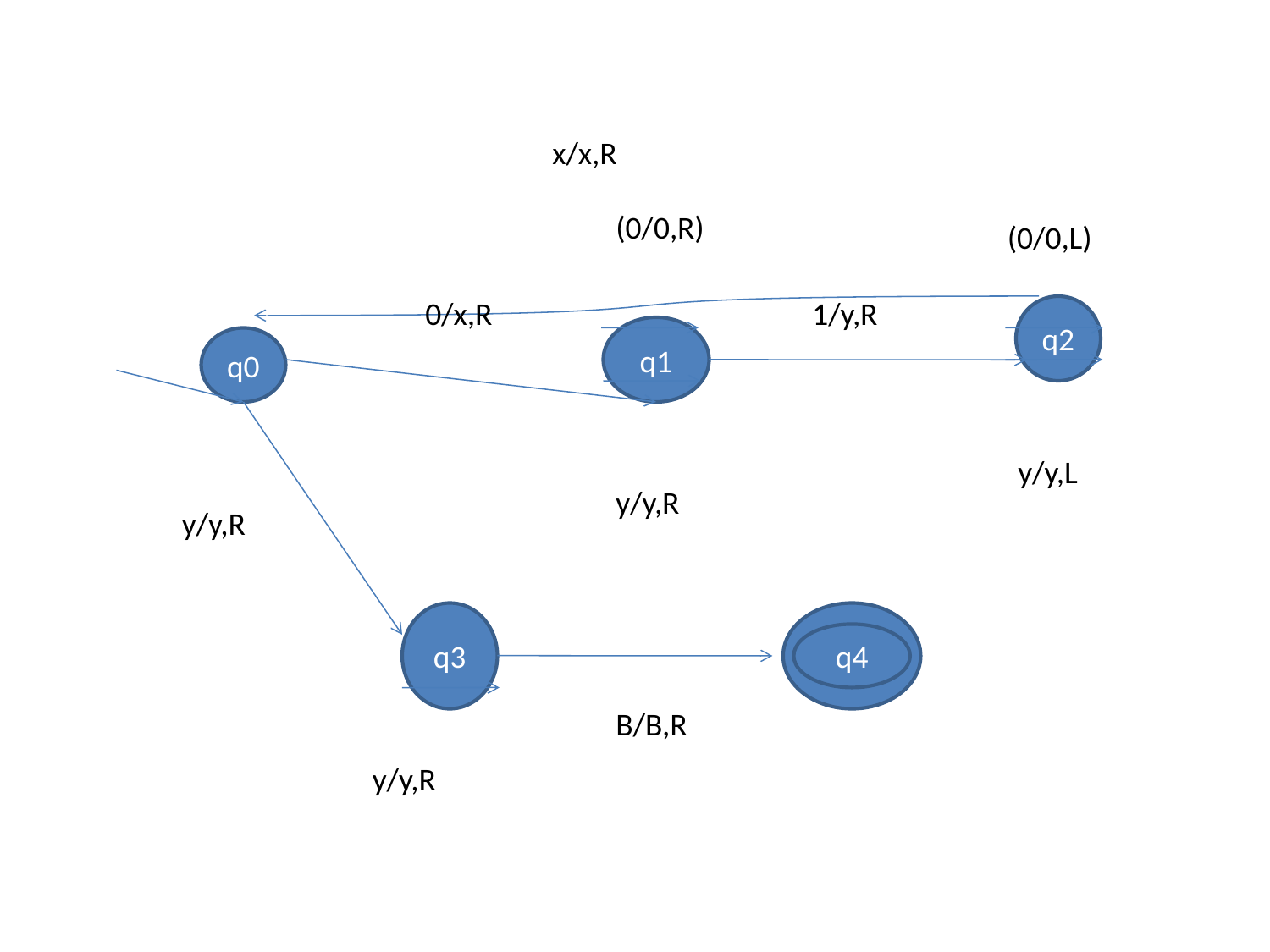

x/x,R
(0/0,R)
(0/0,L)

0/x,R
1/y,R
q2
q1
q0
y/y,L
y/y,R
y/y,R
q3
q4
q4
B/B,R
y/y,R